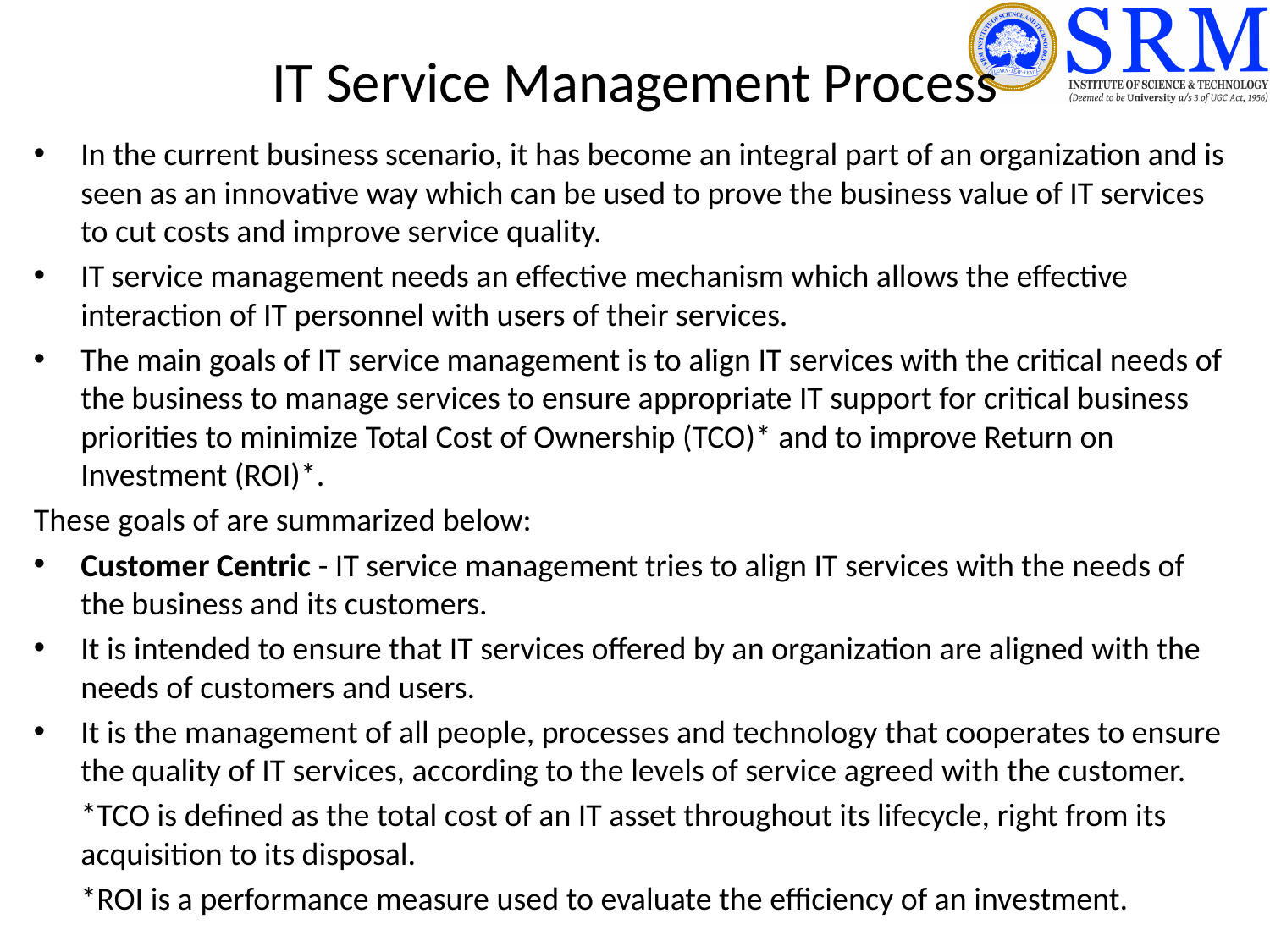

# IT Service Management Process
In the current business scenario, it has become an integral part of an organization and is seen as an innovative way which can be used to prove the business value of IT services to cut costs and improve service quality.
IT service management needs an effective mechanism which allows the effective interaction of IT personnel with users of their services.
The main goals of IT service management is to align IT services with the critical needs of the business to manage services to ensure appropriate IT support for critical business priorities to minimize Total Cost of Ownership (TCO)* and to improve Return on Investment (ROI)*.
These goals of are summarized below:
Customer Centric - IT service management tries to align IT services with the needs of the business and its customers.
It is intended to ensure that IT services offered by an organization are aligned with the needs of customers and users.
It is the management of all people, processes and technology that cooperates to ensure the quality of IT services, according to the levels of service agreed with the customer.
	*TCO is defined as the total cost of an IT asset throughout its lifecycle, right from its acquisition to its disposal.
	*ROI is a performance measure used to evaluate the efficiency of an investment.